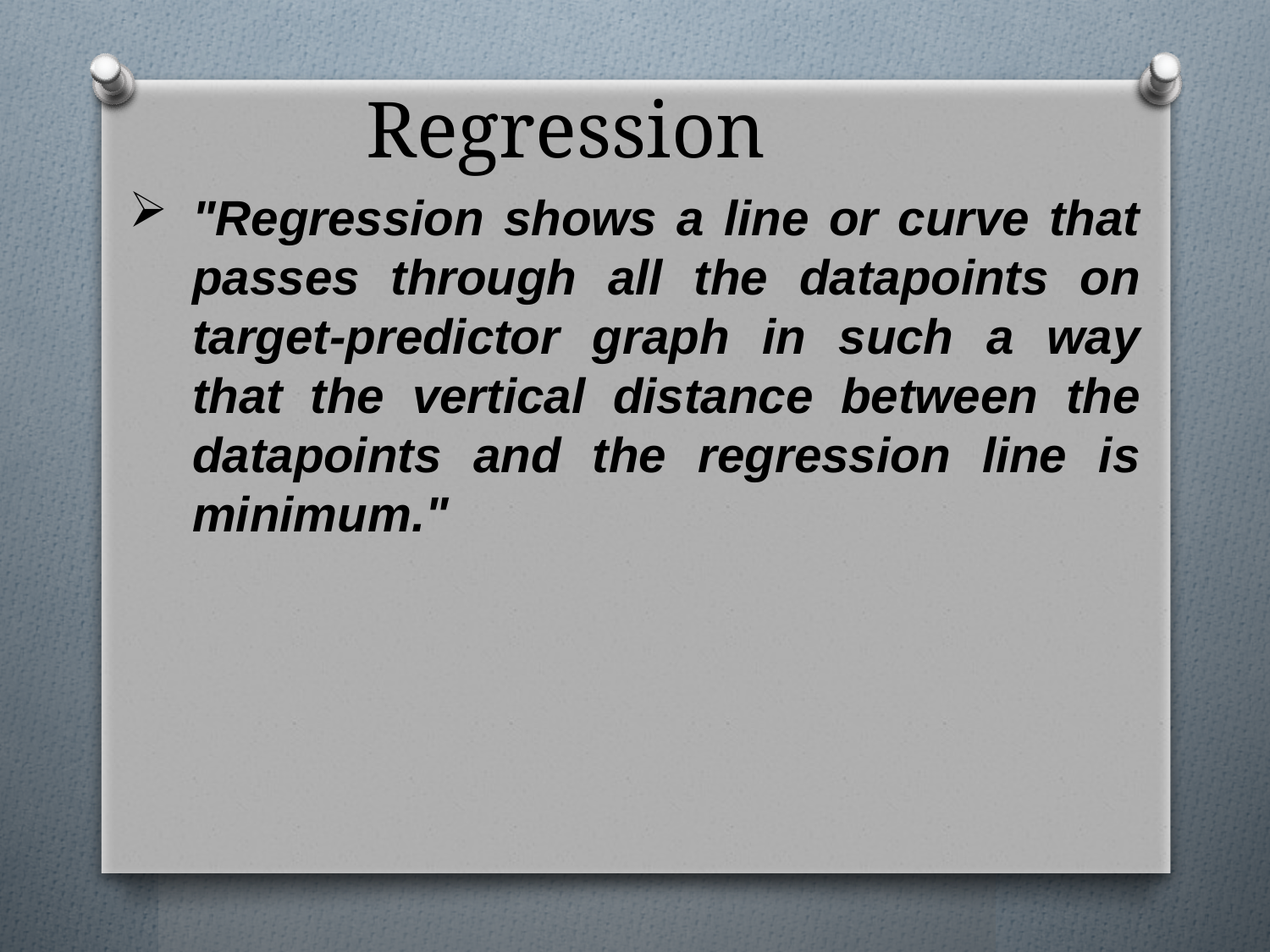

# Regression
"Regression shows a line or curve that passes through all the datapoints on target-predictor graph in such a way that the vertical distance between the datapoints and the regression line is minimum."